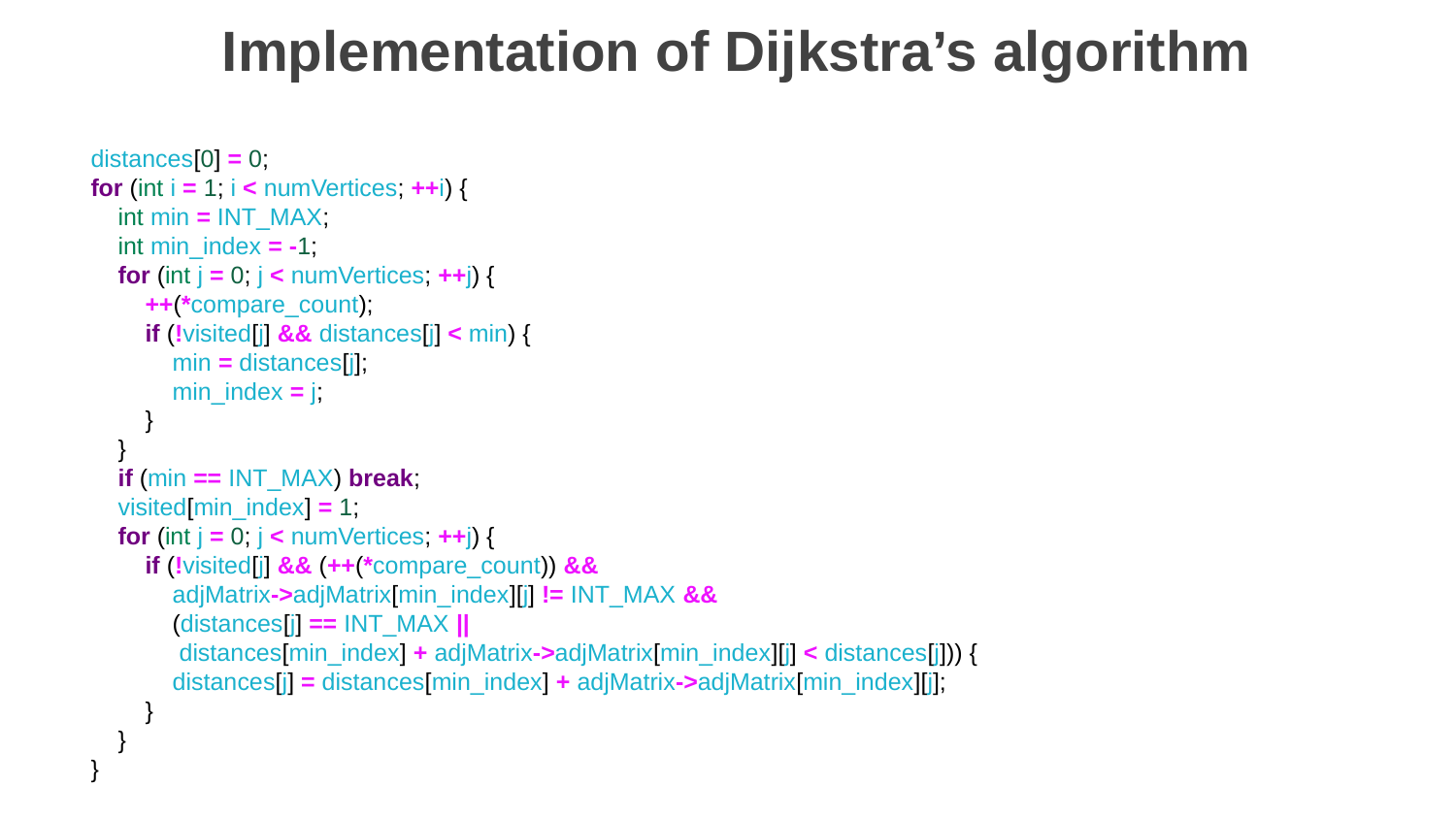

# Implementation of Dijkstra’s algorithm

    distances[0] = 0;
    for (int i = 1; i < numVertices; ++i) {
        int min = INT_MAX;
        int min_index = -1;
        for (int j = 0; j < numVertices; ++j) {
            ++(*compare_count);
            if (!visited[j] && distances[j] < min) {
                min = distances[j];
                min_index = j;
            }
        }
        if (min == INT_MAX) break;
        visited[min_index] = 1;
        for (int j = 0; j < numVertices; ++j) {
            if (!visited[j] && (++(*compare_count)) &&
                adjMatrix->adjMatrix[min_index][j] != INT_MAX &&
                (distances[j] == INT_MAX ||
                 distances[min_index] + adjMatrix->adjMatrix[min_index][j] < distances[j])) {
                distances[j] = distances[min_index] + adjMatrix->adjMatrix[min_index][j];
            }
        }
    }